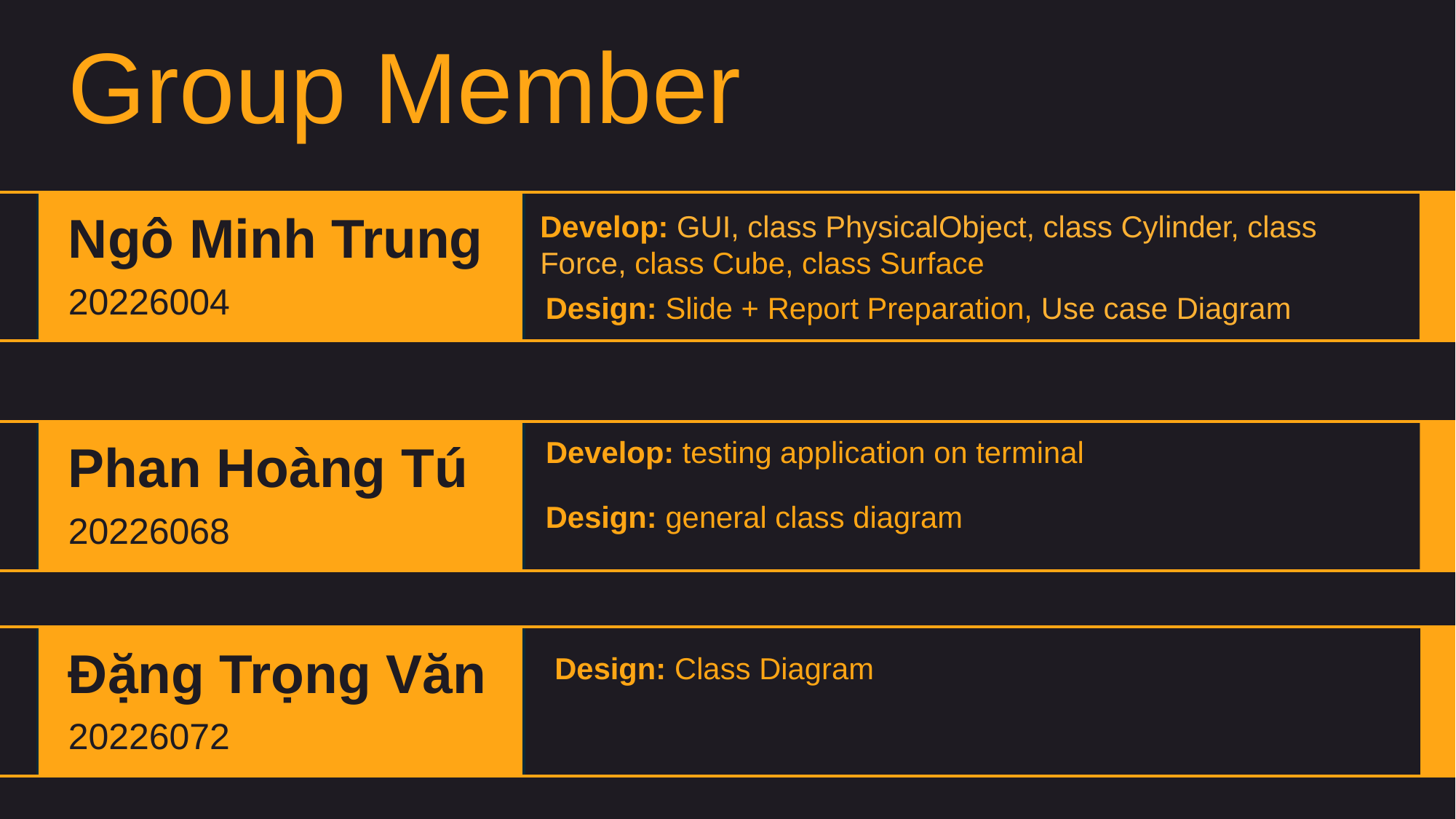

Group Member

Ngô Minh Trung
20226004
Develop: GUI, class PhysicalObject, class Cylinder, class Force, class Cube, class Surface
Design: Slide + Report Preparation, Use case Diagram

Phan Hoàng Tú
20226068
Develop: testing application on terminal
Design: general class diagram

Đặng Trọng Văn
20226072
Design: Class Diagram